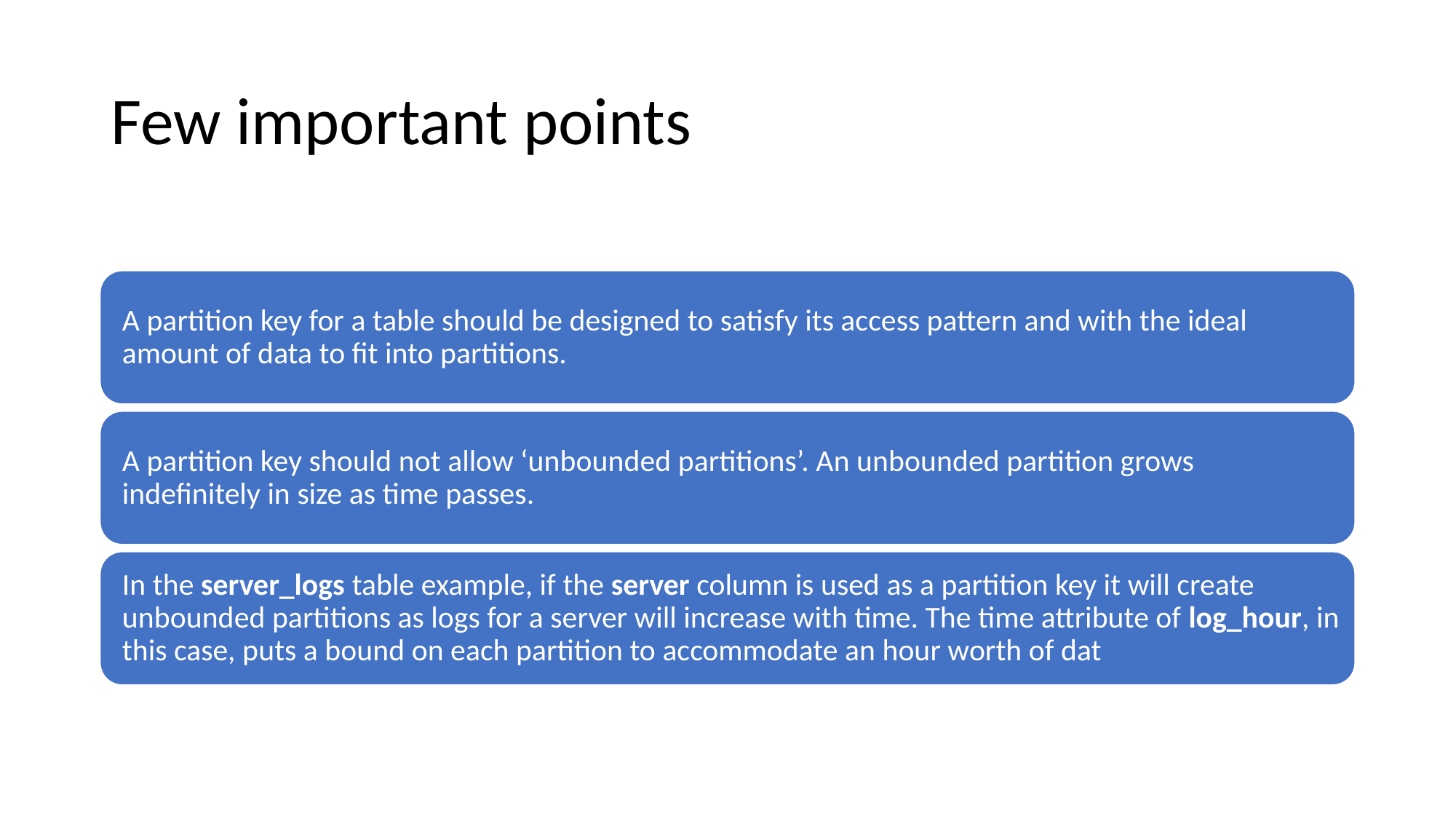

# Few important points
A partition key for a table should be designed to satisfy its access pattern and with the ideal amount of data to fit into partitions.
A partition key should not allow ‘unbounded partitions’. An unbounded partition grows indefinitely in size as time passes.
In the server_logs table example, if the server column is used as a partition key it will create unbounded partitions as logs for a server will increase with time. The time attribute of log_hour, in this case, puts a bound on each partition to accommodate an hour worth of dat